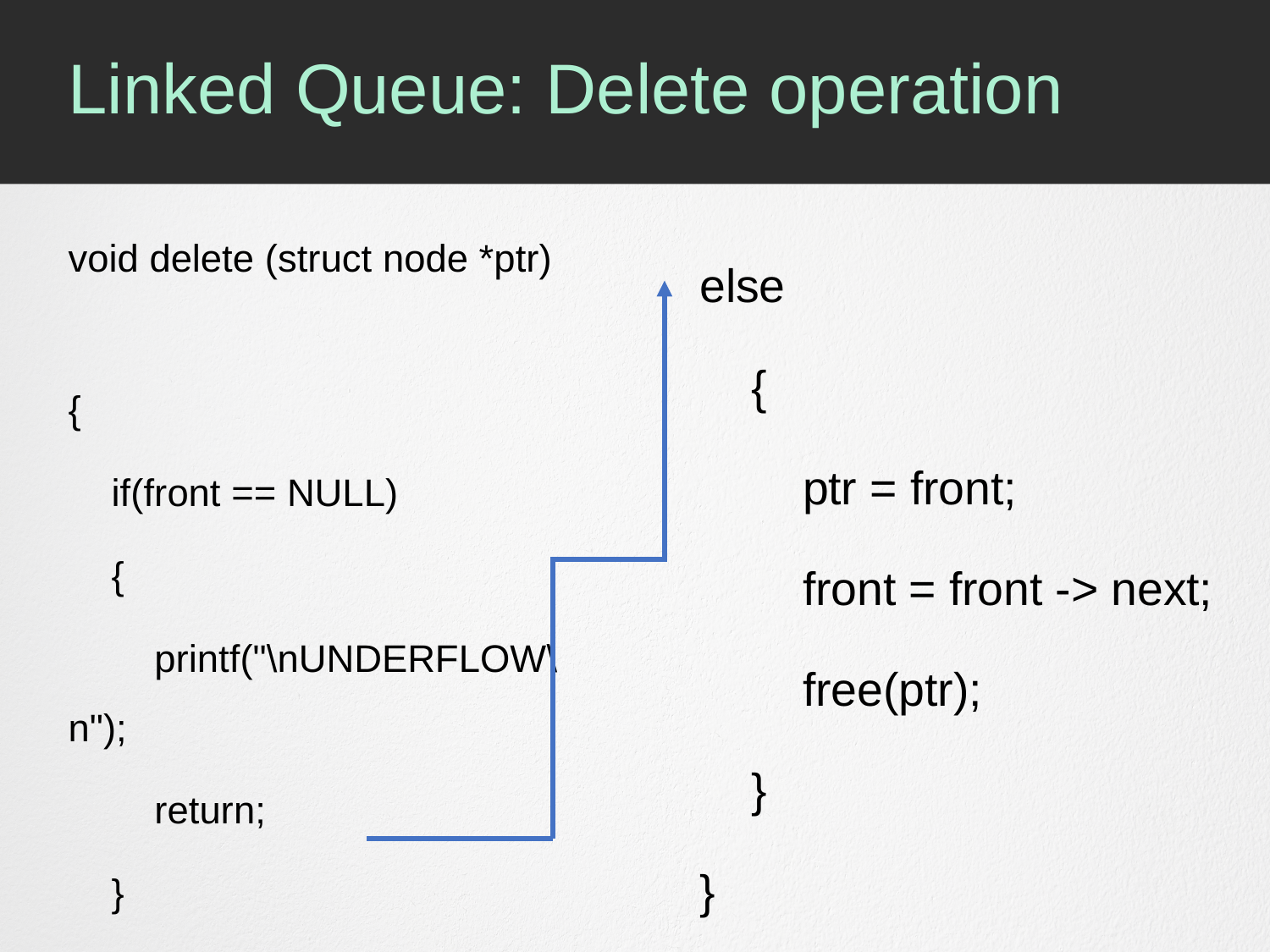

# Linked Queue: Delete operation
void delete (struct node *ptr)
{
    if(front == NULL)
    {
        printf("\nUNDERFLOW\n");
        return;
    }
else
    {
        ptr = front;
        front = front -> next;
        free(ptr);
    }
}